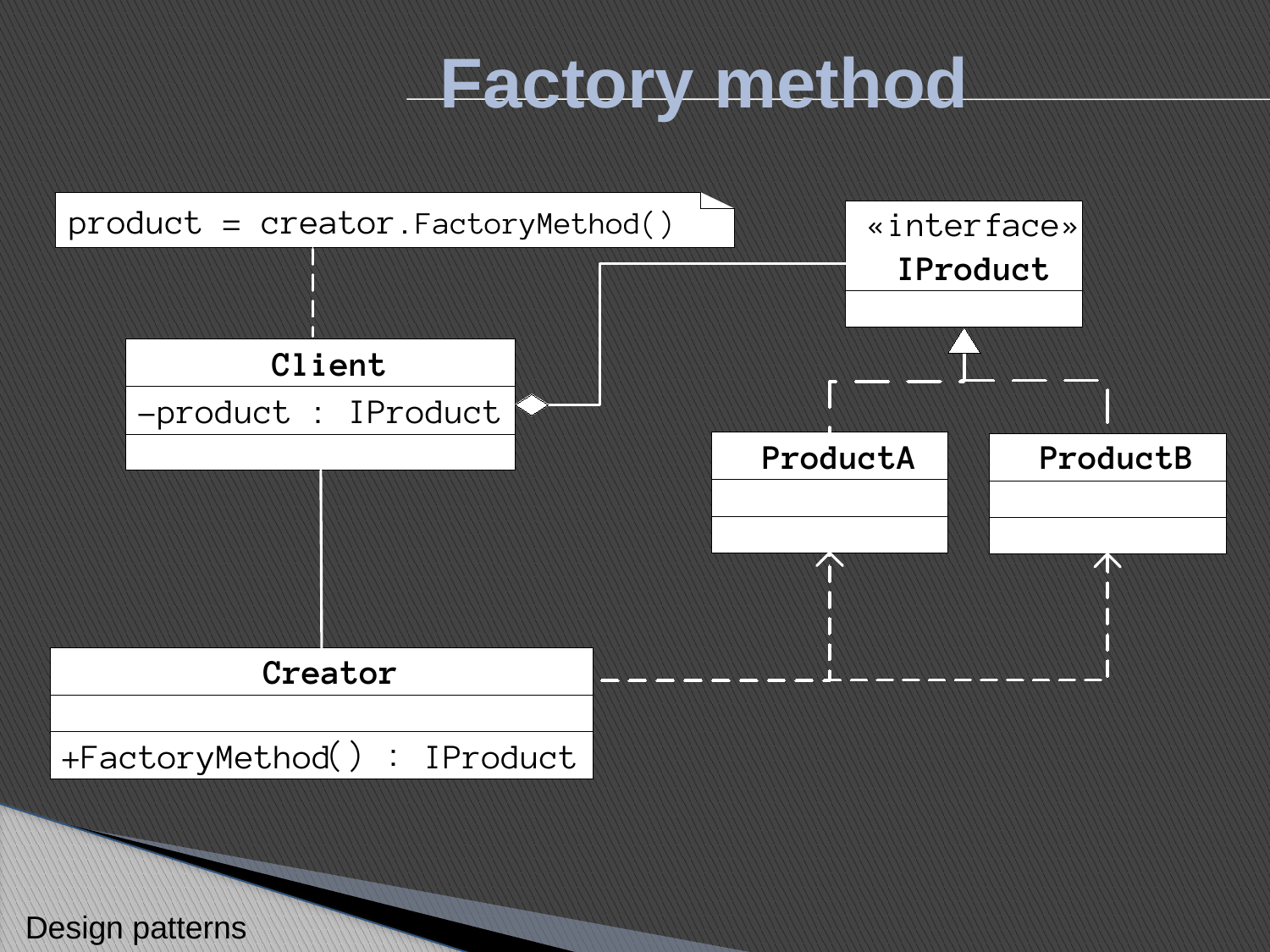

Factory method

product = сreator.FactoryMethod()

«interface»
IProduct

Client

-
product
:
IProduct

ProductA
ProductB

Creator

() :

+
FactoryMethod
IProduct
Design patterns